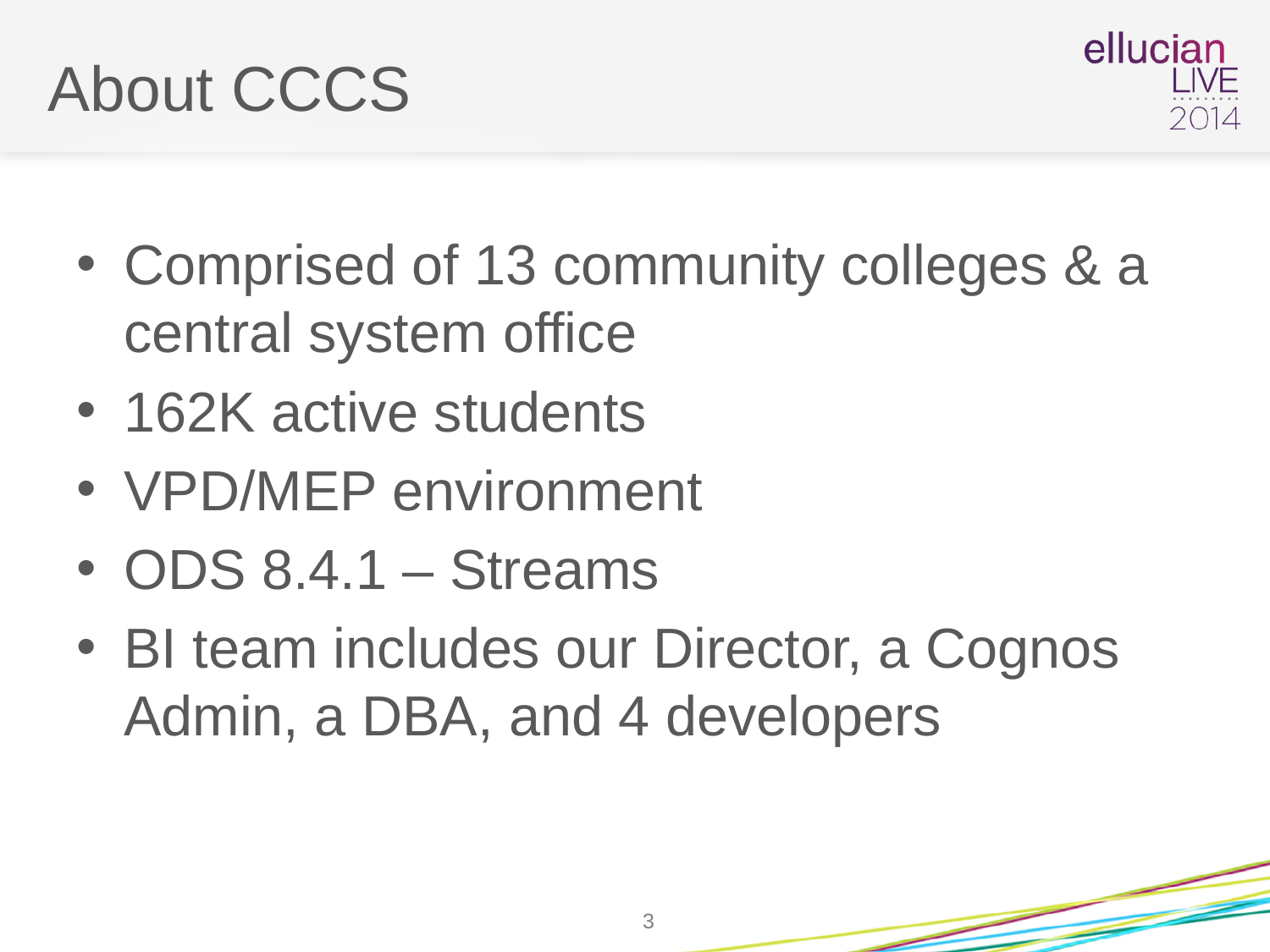

# About CCCS
Comprised of 13 community colleges & a central system office
162K active students
VPD/MEP environment
ODS 8.4.1 – Streams
BI team includes our Director, a Cognos Admin, a DBA, and 4 developers
3